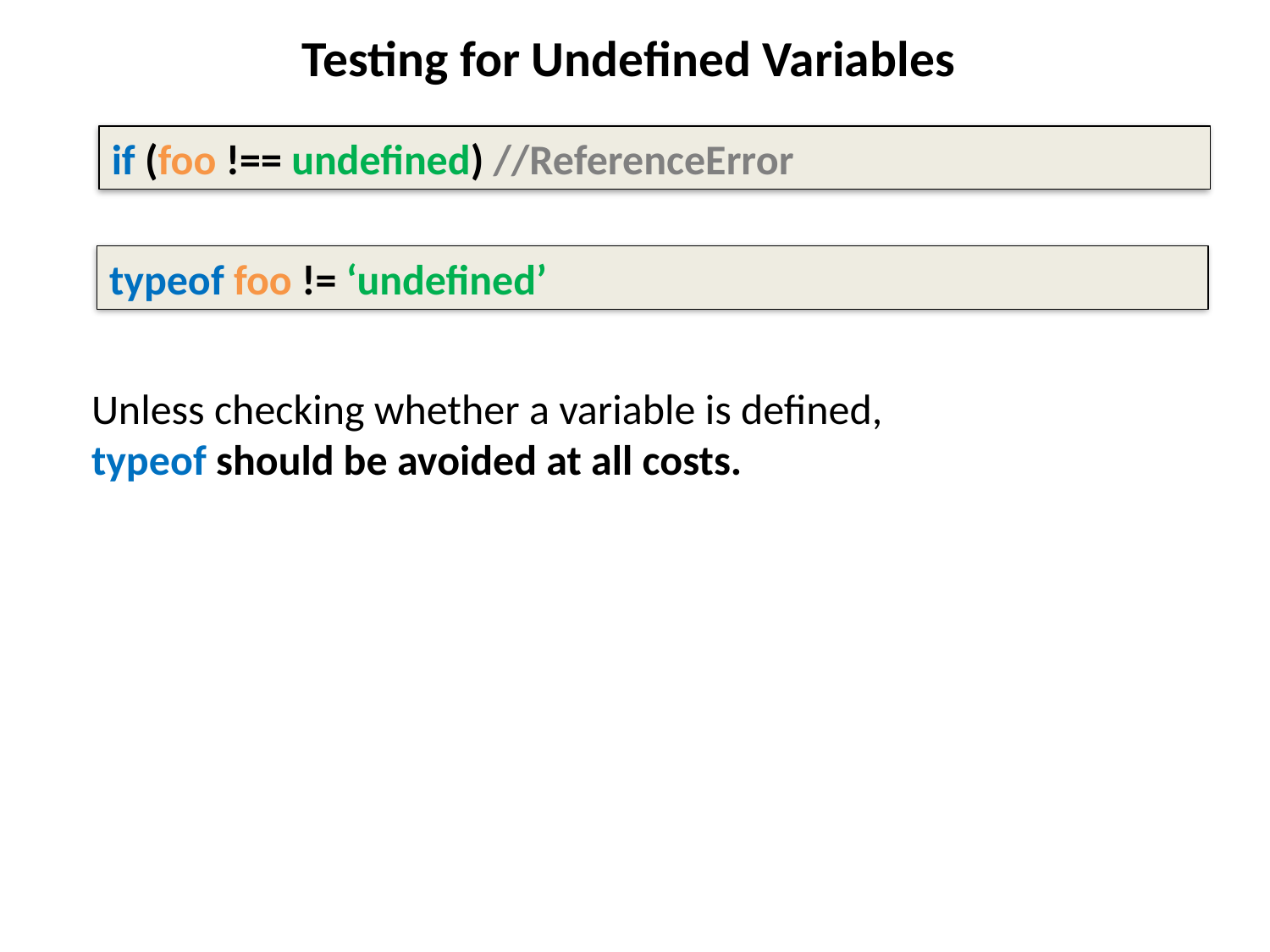

# Testing for Undefined Variables
if (foo !== undefined) //ReferenceError
typeof foo != ‘undefined’
Unless checking whether a variable is defined,
typeof should be avoided at all costs.